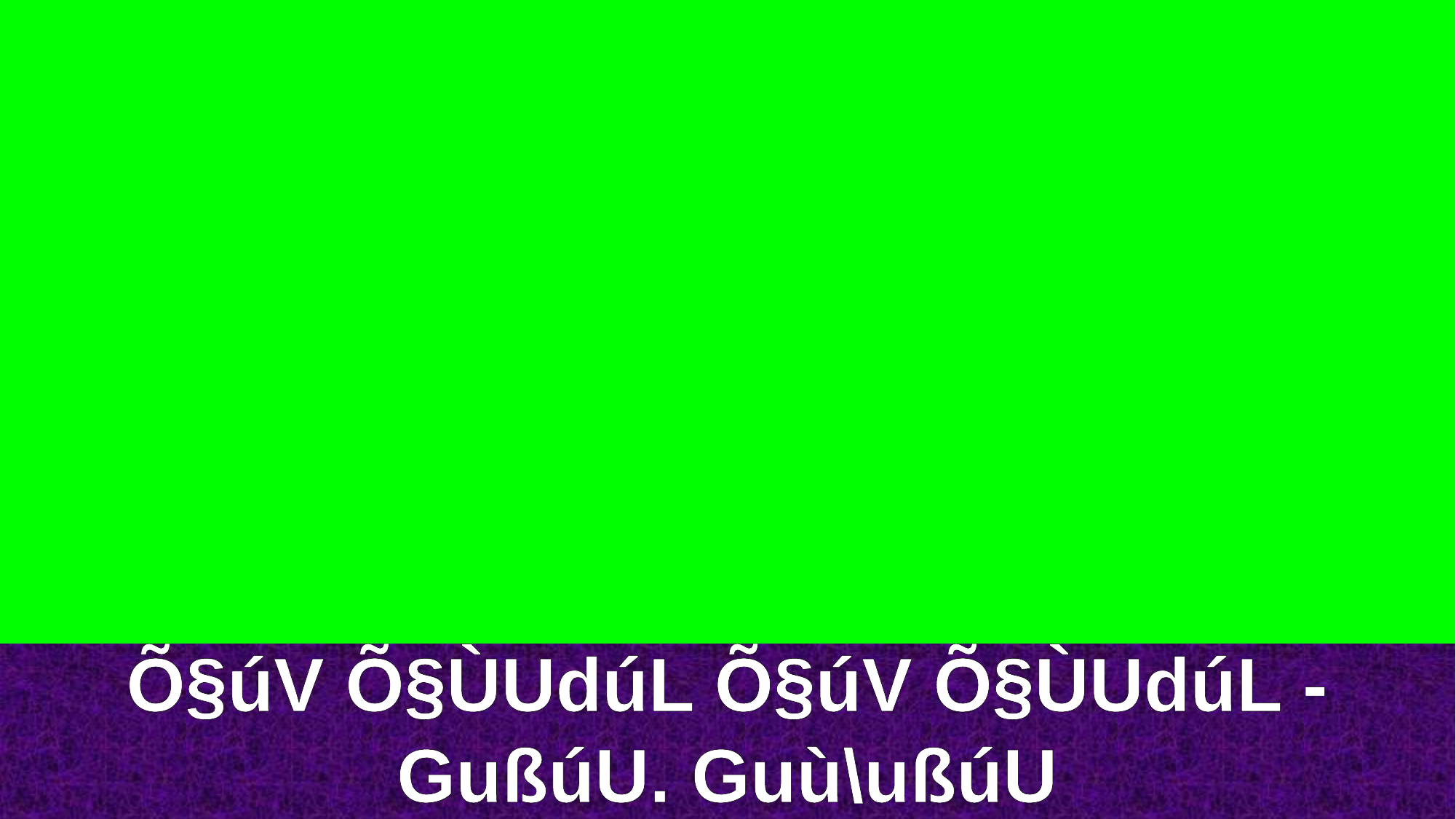

Õ§úV Õ§ÙUdúL Õ§úV Õ§ÙUdúL -
GußúU. Guù\ußúU